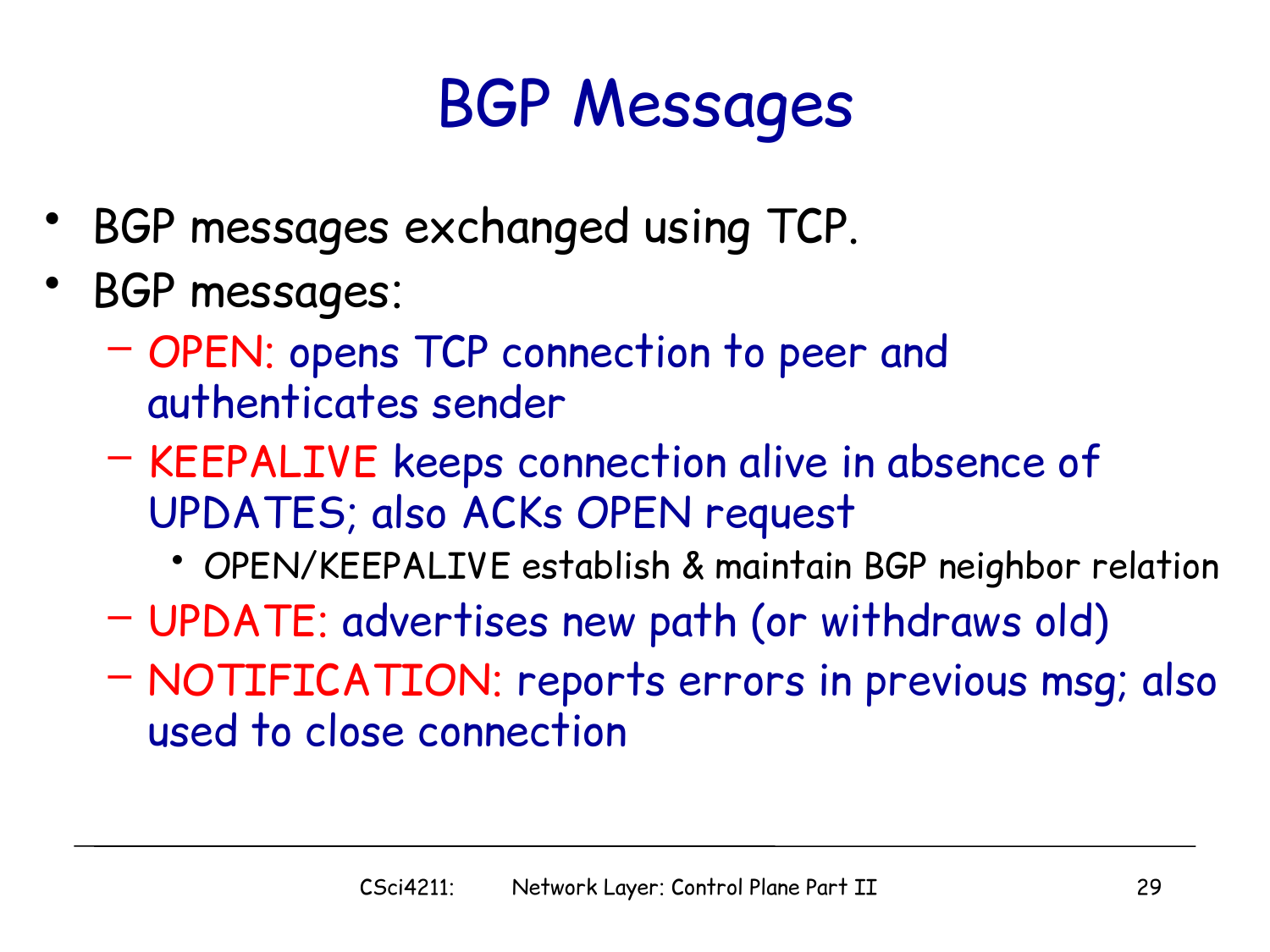

# BGP Messages
BGP messages exchanged using TCP.
BGP messages:
OPEN: opens TCP connection to peer and authenticates sender
KEEPALIVE keeps connection alive in absence of UPDATES; also ACKs OPEN request
OPEN/KEEPALIVE establish & maintain BGP neighbor relation
UPDATE: advertises new path (or withdraws old)
NOTIFICATION: reports errors in previous msg; also used to close connection
CSci4211:         Network Layer: Control Plane Part II
29